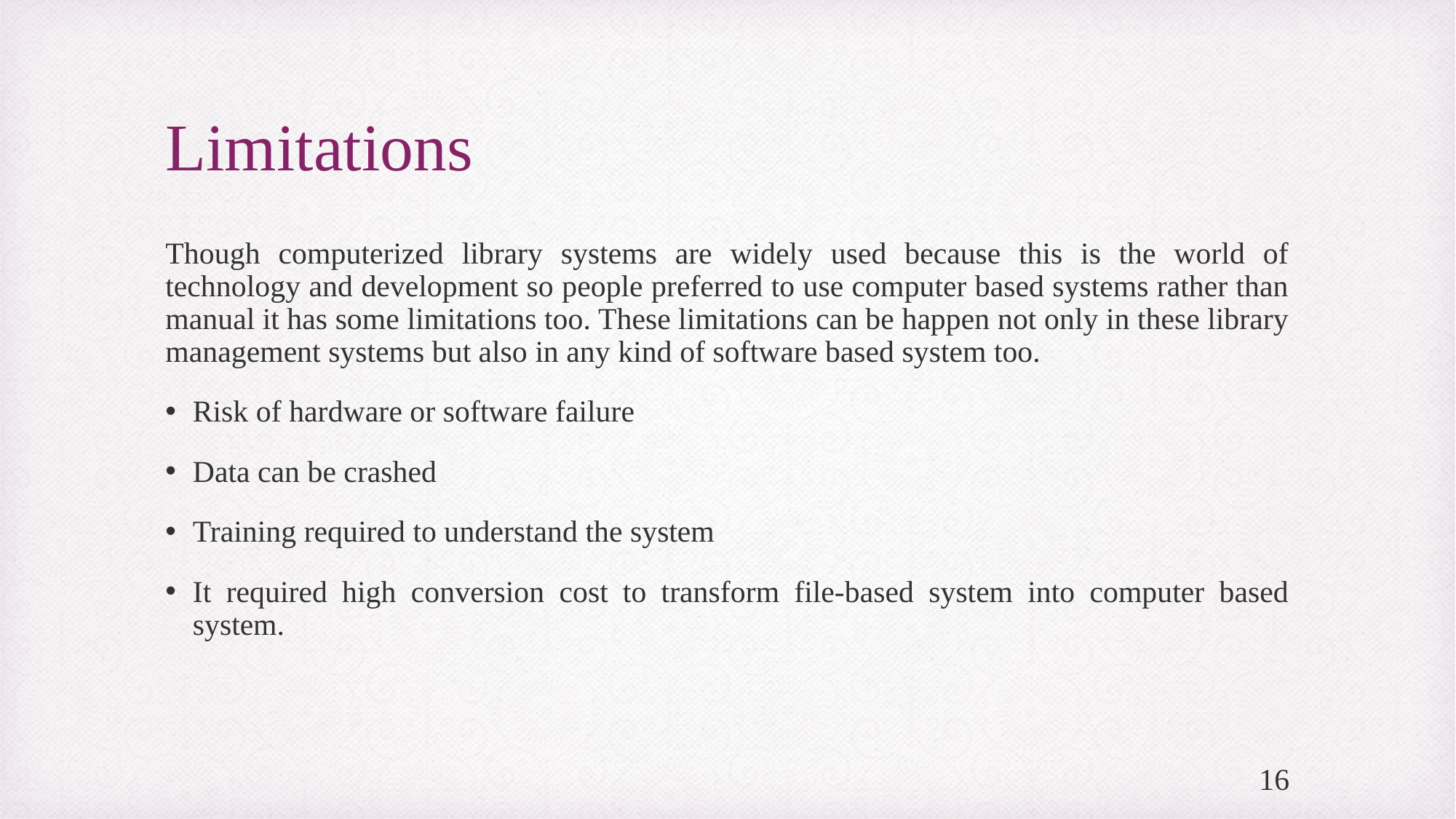

# Limitations
Though computerized library systems are widely used because this is the world of technology and development so people preferred to use computer based systems rather than manual it has some limitations too. These limitations can be happen not only in these library management systems but also in any kind of software based system too.
Risk of hardware or software failure
Data can be crashed
Training required to understand the system
It required high conversion cost to transform file-based system into computer based system.
16